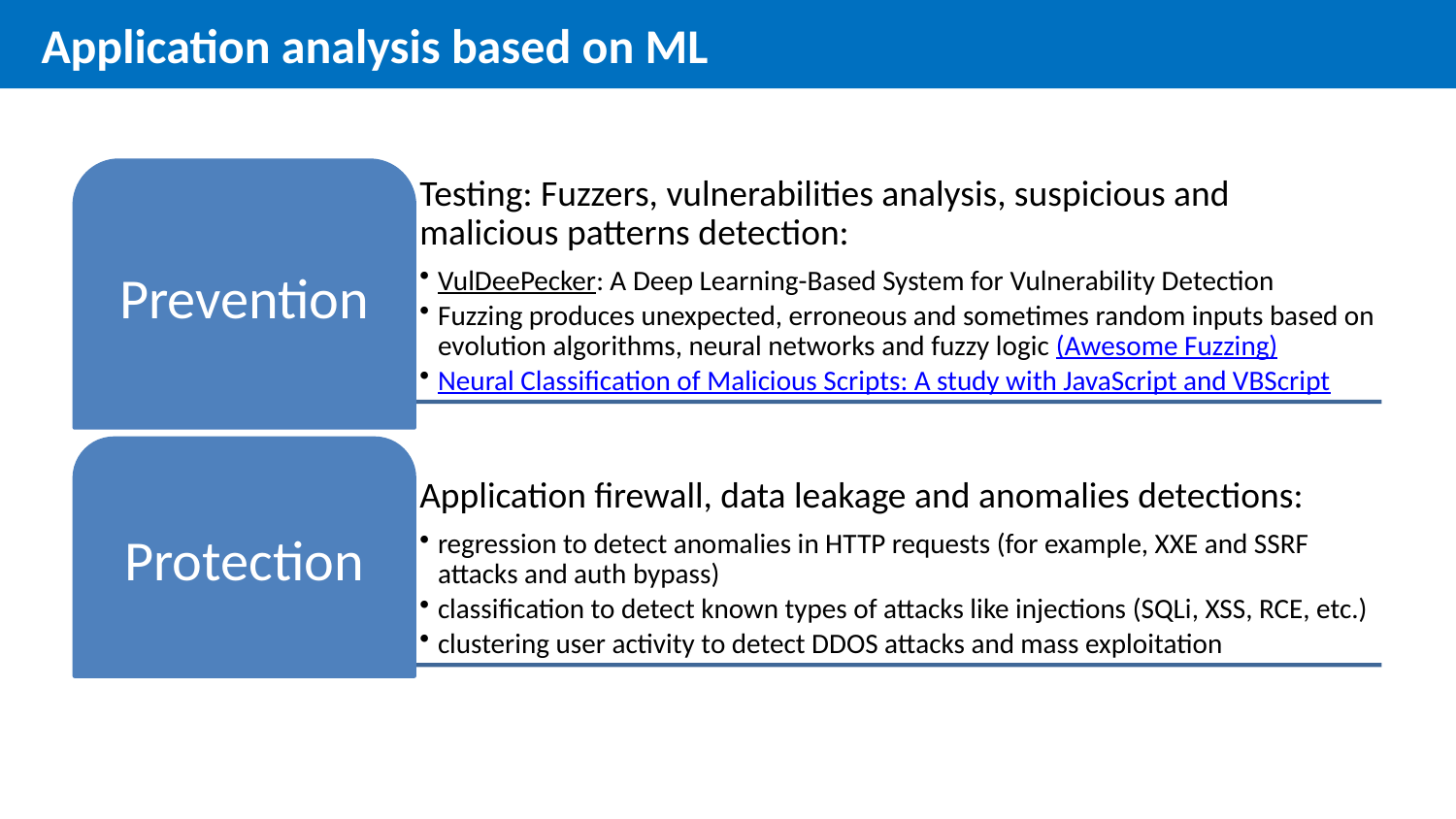

Application analysis based on ML
Testing: Fuzzers, vulnerabilities analysis, suspicious and malicious patterns detection:
VulDeePecker: A Deep Learning-Based System for Vulnerability Detection
Fuzzing produces unexpected, erroneous and sometimes random inputs based on evolution algorithms, neural networks and fuzzy logic (Awesome Fuzzing)
Neural Classification of Malicious Scripts: A study with JavaScript and VBScript
Prevention
Application firewall, data leakage and anomalies detections:
regression to detect anomalies in HTTP requests (for example, XXE and SSRF attacks and auth bypass)
classification to detect known types of attacks like injections (SQLi, XSS, RCE, etc.)
clustering user activity to detect DDOS attacks and mass exploitation
Protection